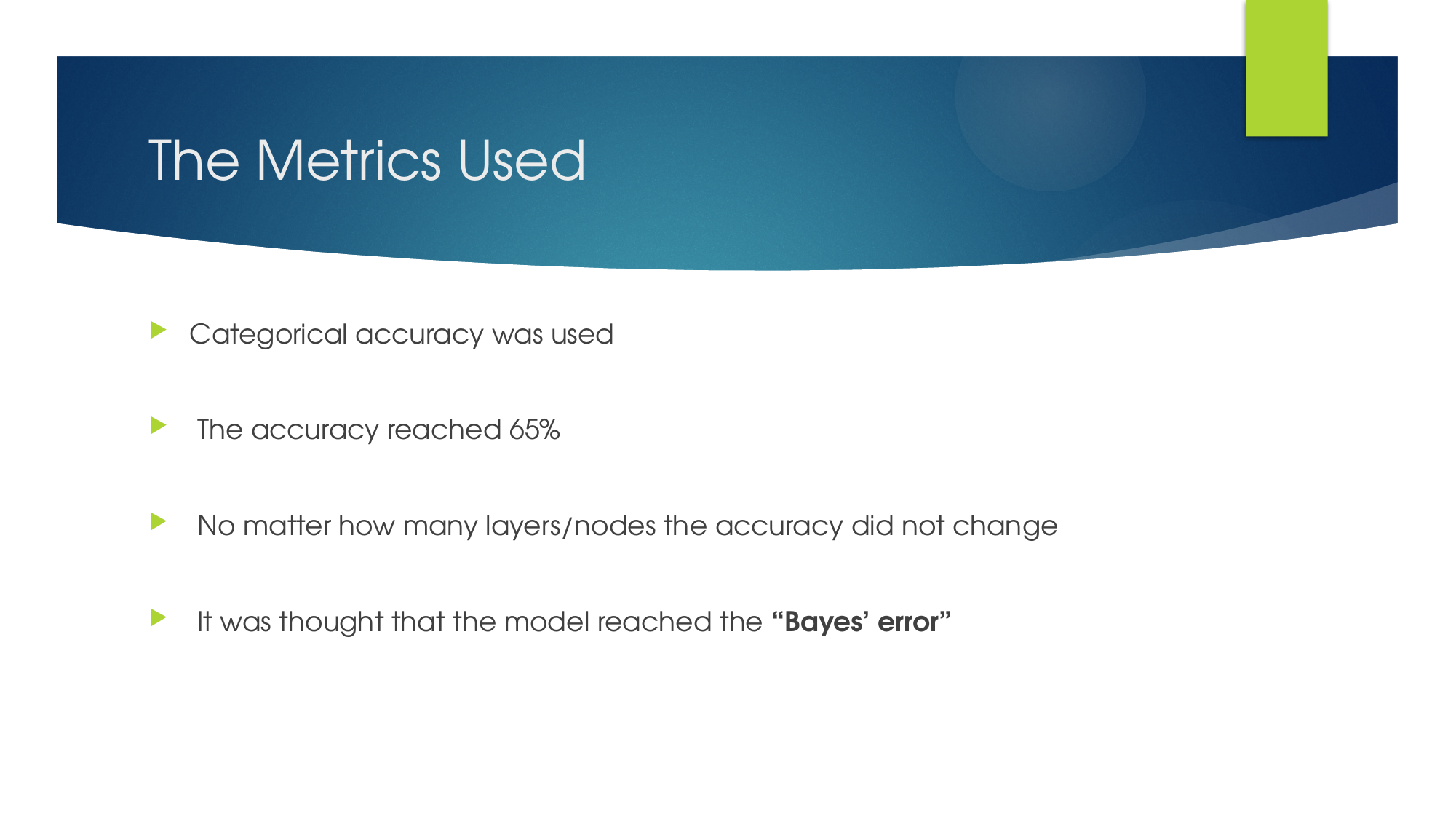

# The Metrics Used
Categorical accuracy was used

 The accuracy reached 65%

 No matter how many layers/nodes the accuracy did not change

 It was thought that the model reached the “Bayes’ error”